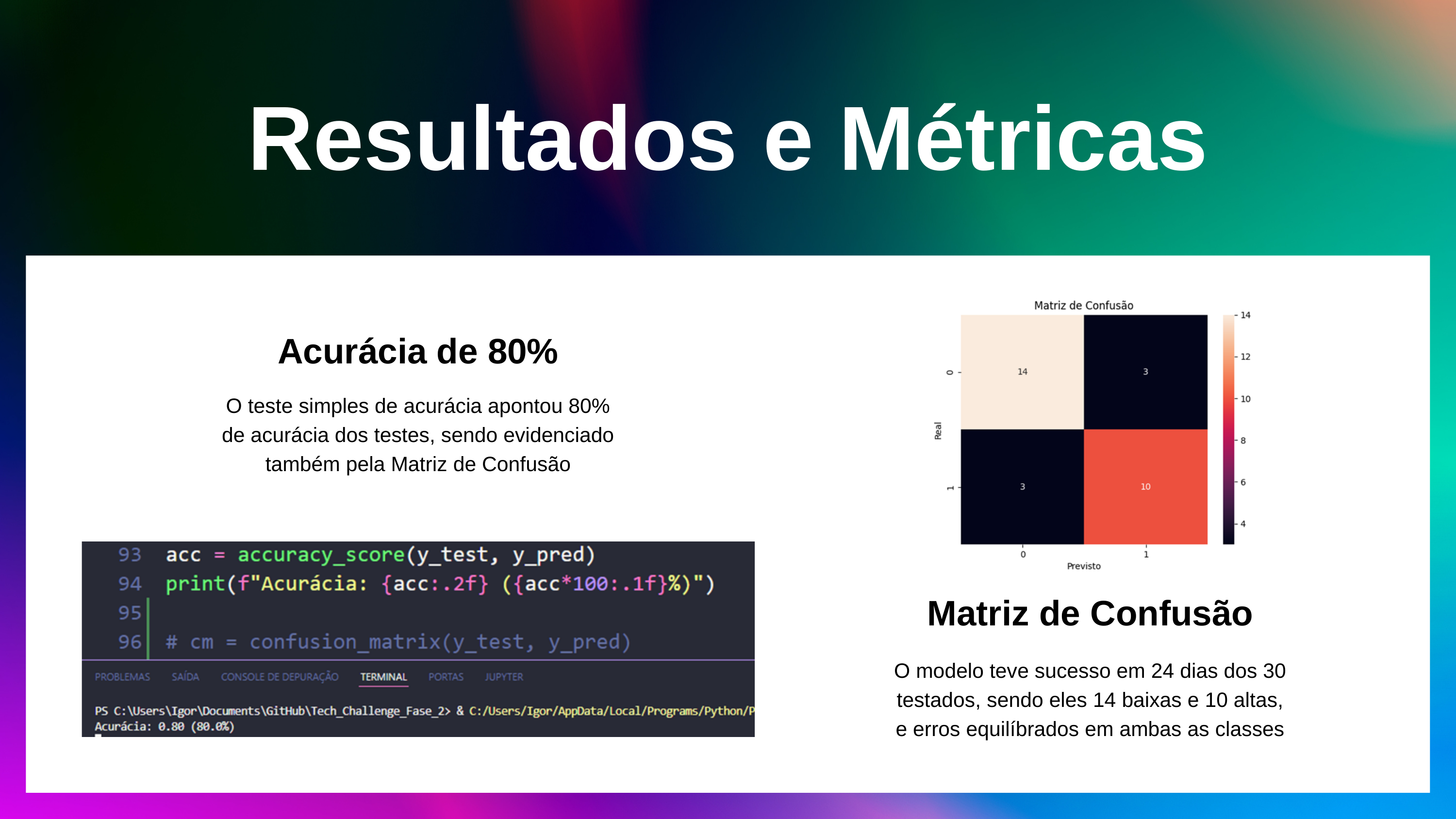

Resultados e Métricas

Acurácia de 80%
O teste simples de acurácia apontou 80% de acurácia dos testes, sendo evidenciado também pela Matriz de Confusão

Matriz de Confusão
O modelo teve sucesso em 24 dias dos 30 testados, sendo eles 14 baixas e 10 altas, e erros equilíbrados em ambas as classes